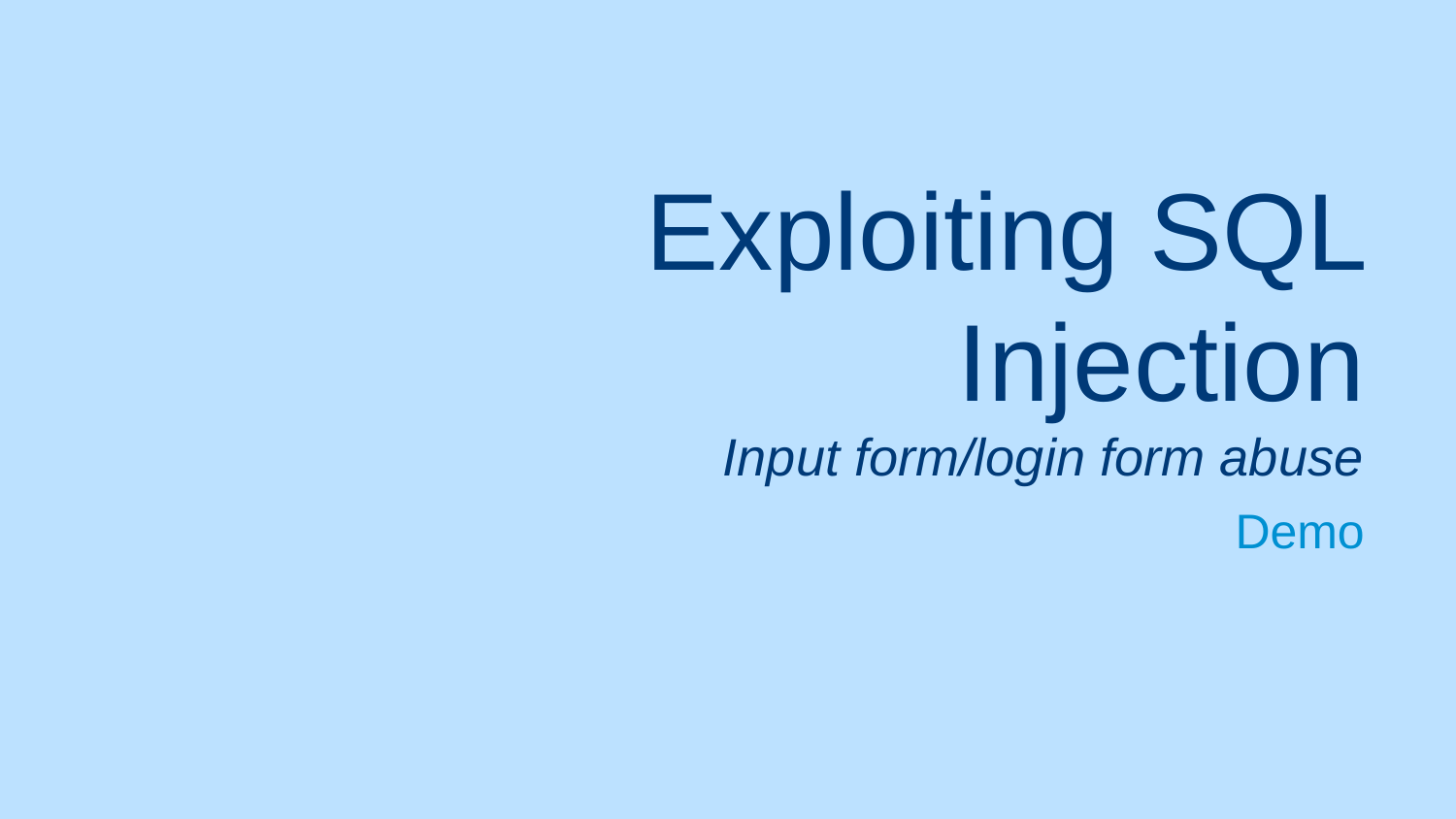

# Exploiting SQL Injection Input form/login form abuse
Demo